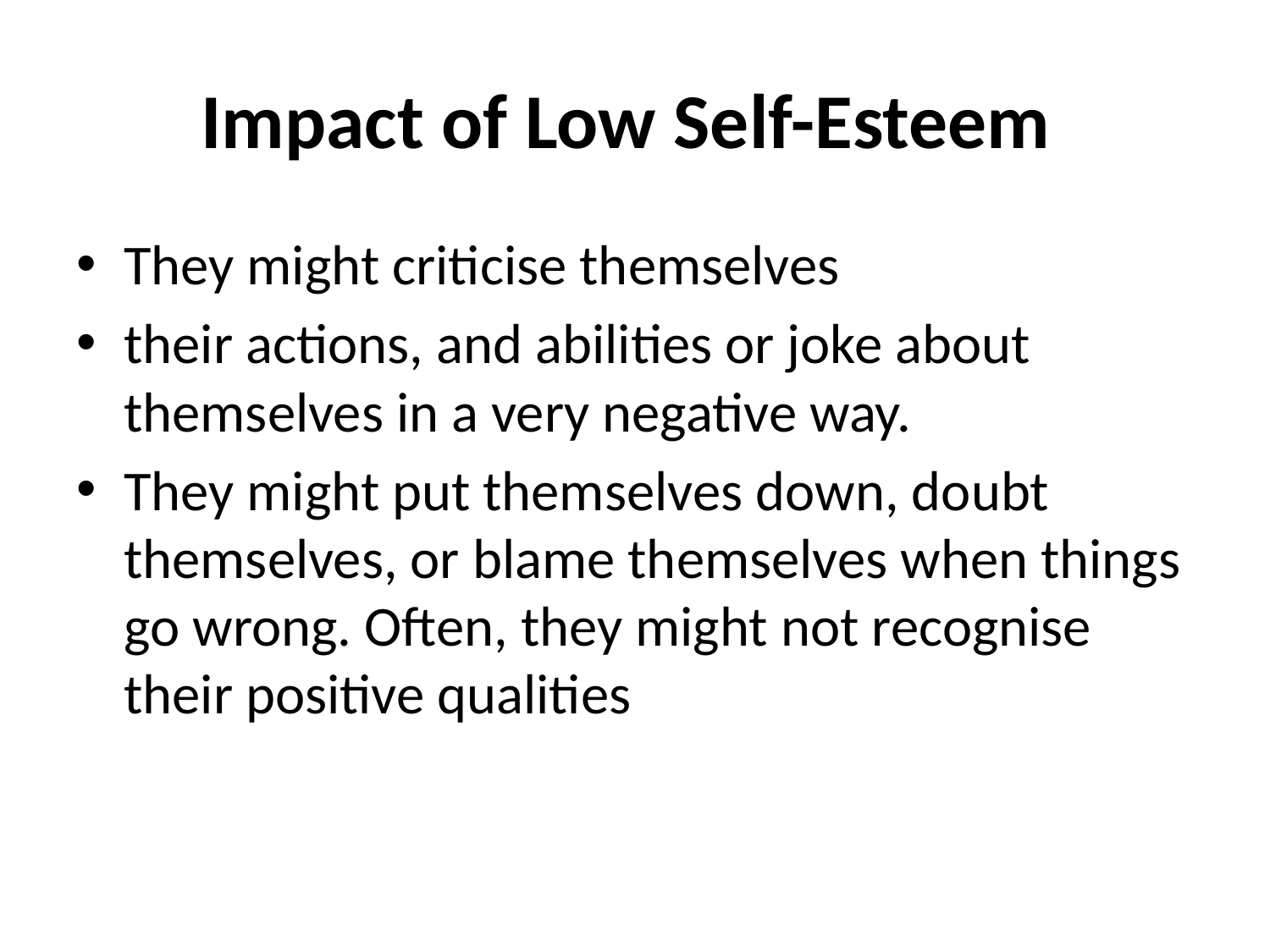

# Impact of Low Self-Esteem
They might criticise themselves
their actions, and abilities or joke about themselves in a very negative way.
They might put themselves down, doubt themselves, or blame themselves when things go wrong. Often, they might not recognise their positive qualities